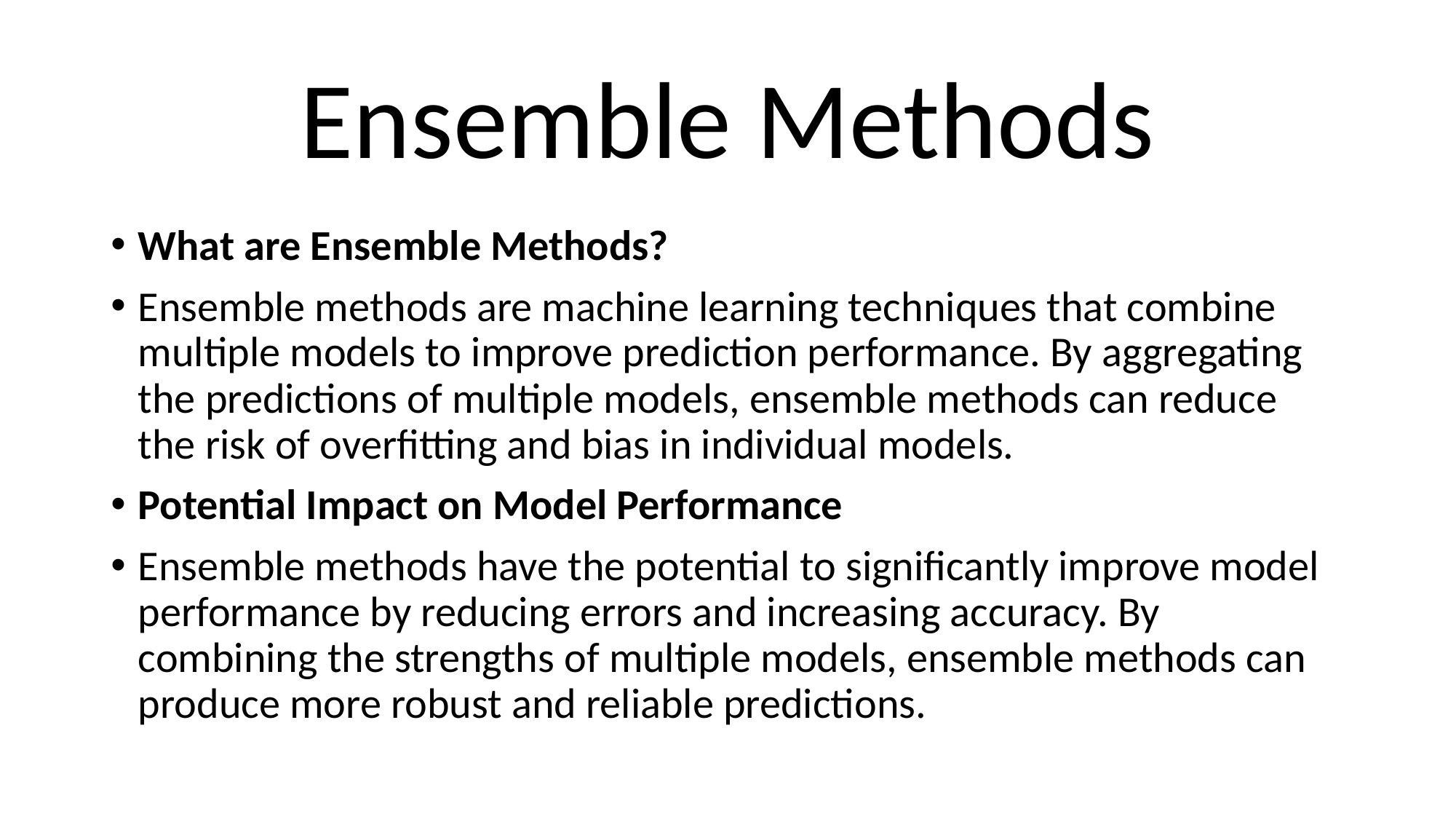

# Ensemble Methods
What are Ensemble Methods?
Ensemble methods are machine learning techniques that combine multiple models to improve prediction performance. By aggregating the predictions of multiple models, ensemble methods can reduce the risk of overfitting and bias in individual models.
Potential Impact on Model Performance
Ensemble methods have the potential to significantly improve model performance by reducing errors and increasing accuracy. By combining the strengths of multiple models, ensemble methods can produce more robust and reliable predictions.